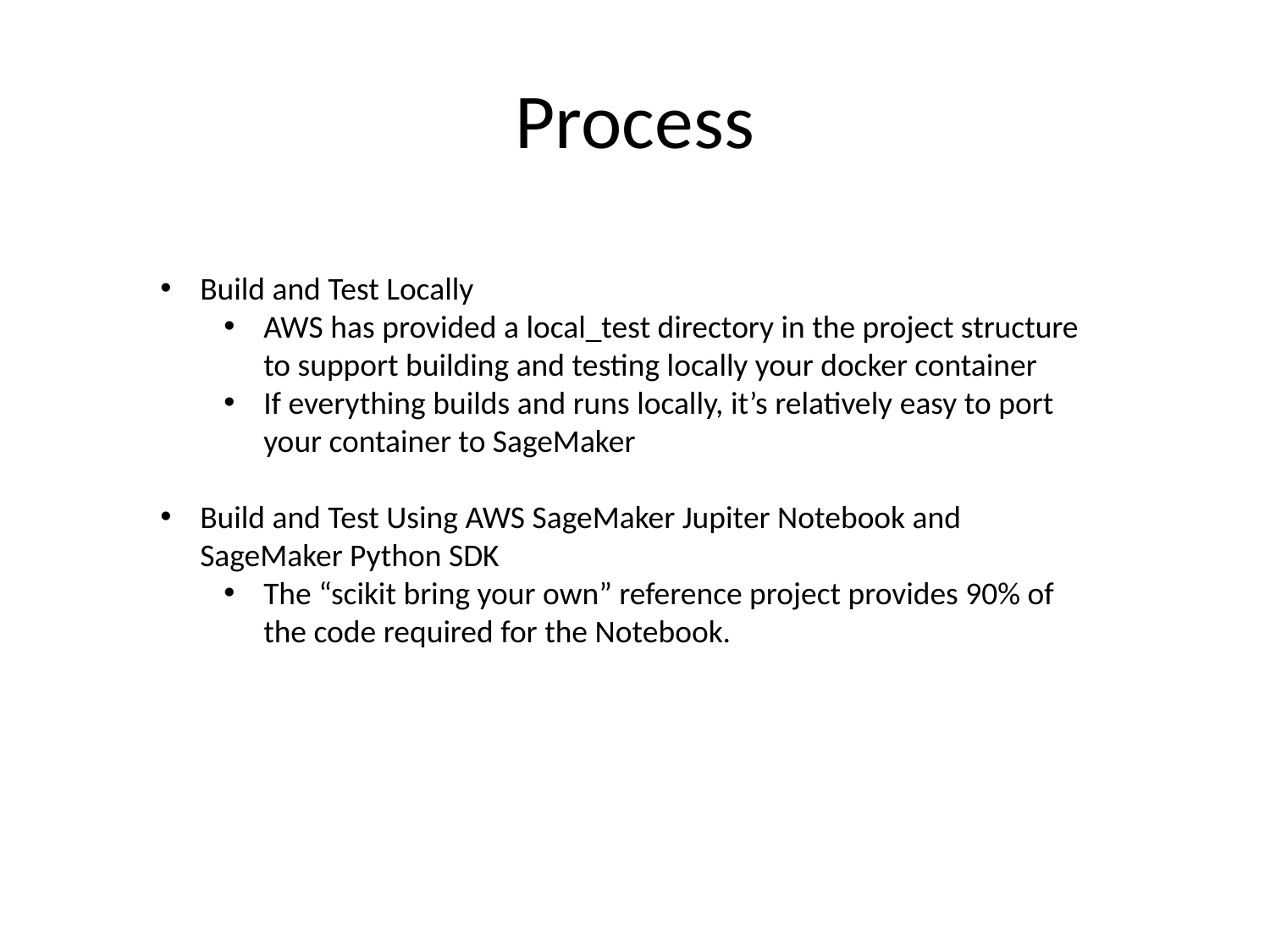

# Process
Build and Test Locally
AWS has provided a local_test directory in the project structure to support building and testing locally your docker container
If everything builds and runs locally, it’s relatively easy to port your container to SageMaker

Build and Test Using AWS SageMaker Jupiter Notebook and SageMaker Python SDK
The “scikit bring your own” reference project provides 90% of the code required for the Notebook.